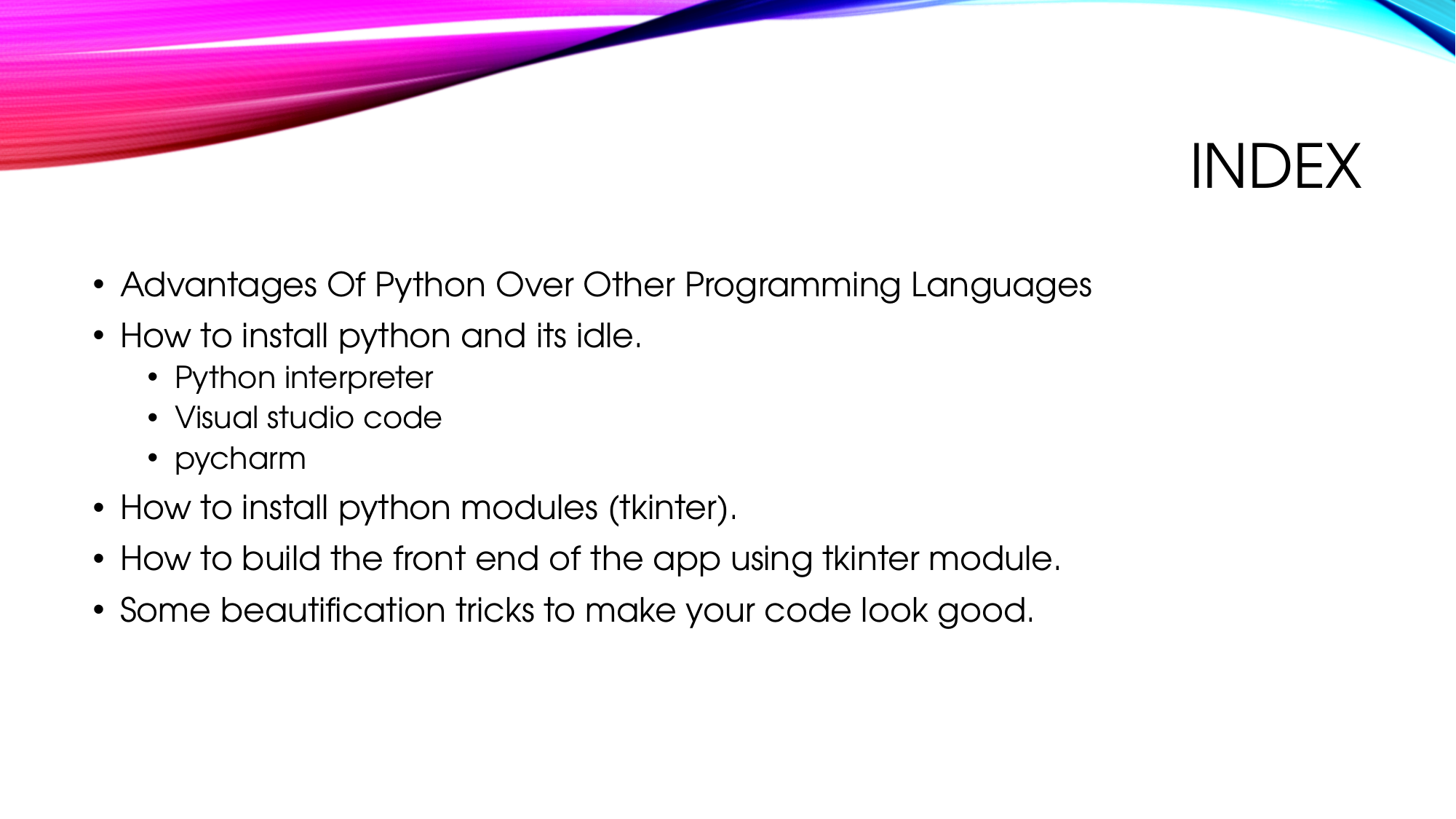

# index
Advantages Of Python Over Other Programming Languages
How to install python and its idle.
Python interpreter
Visual studio code
pycharm
How to install python modules (tkinter).
How to build the front end of the app using tkinter module.
Some beautification tricks to make your code look good.